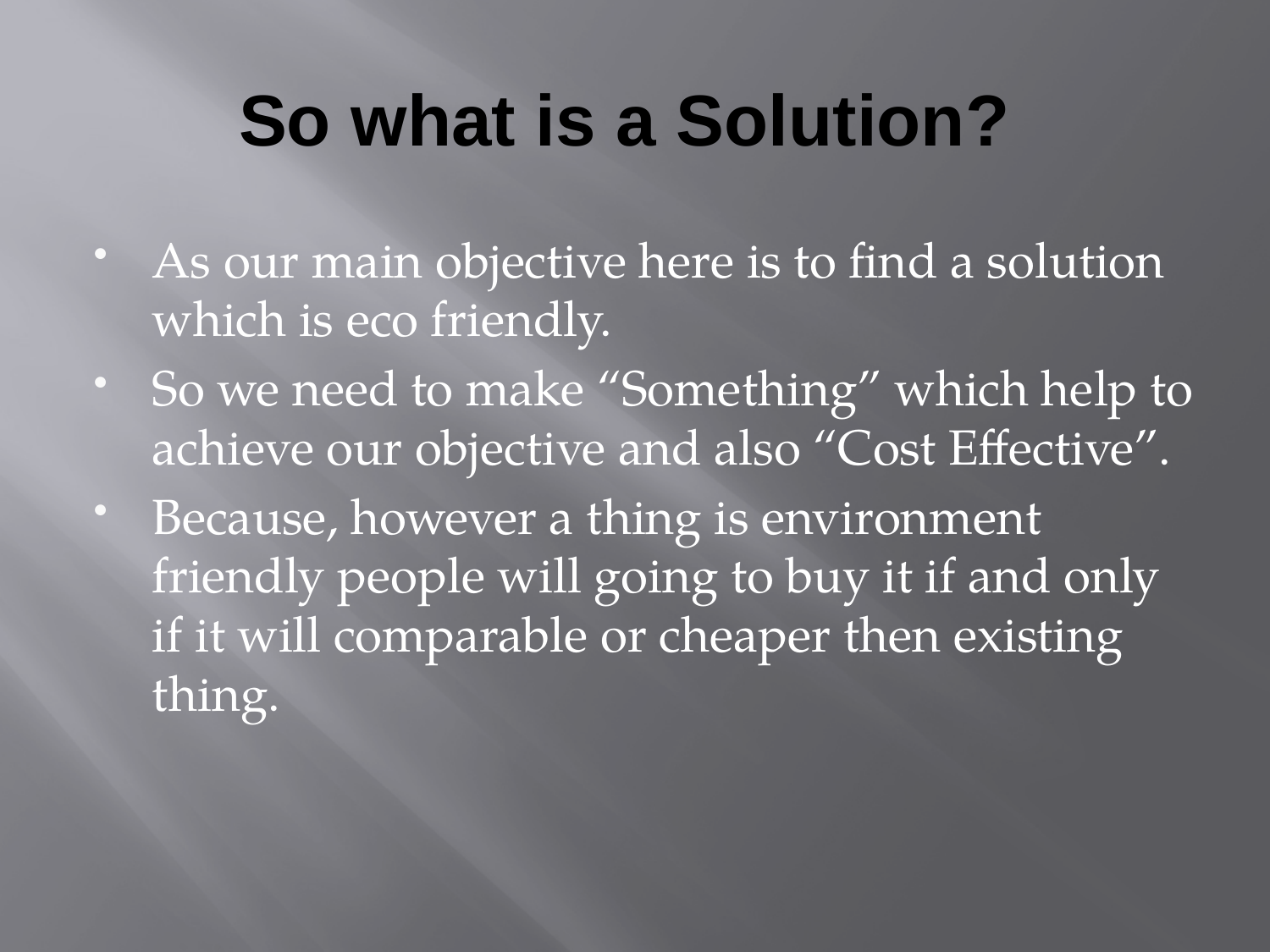

# So what is a Solution?
As our main objective here is to find a solution which is eco friendly.
So we need to make “Something” which help to achieve our objective and also “Cost Effective”.
Because, however a thing is environment friendly people will going to buy it if and only if it will comparable or cheaper then existing thing.